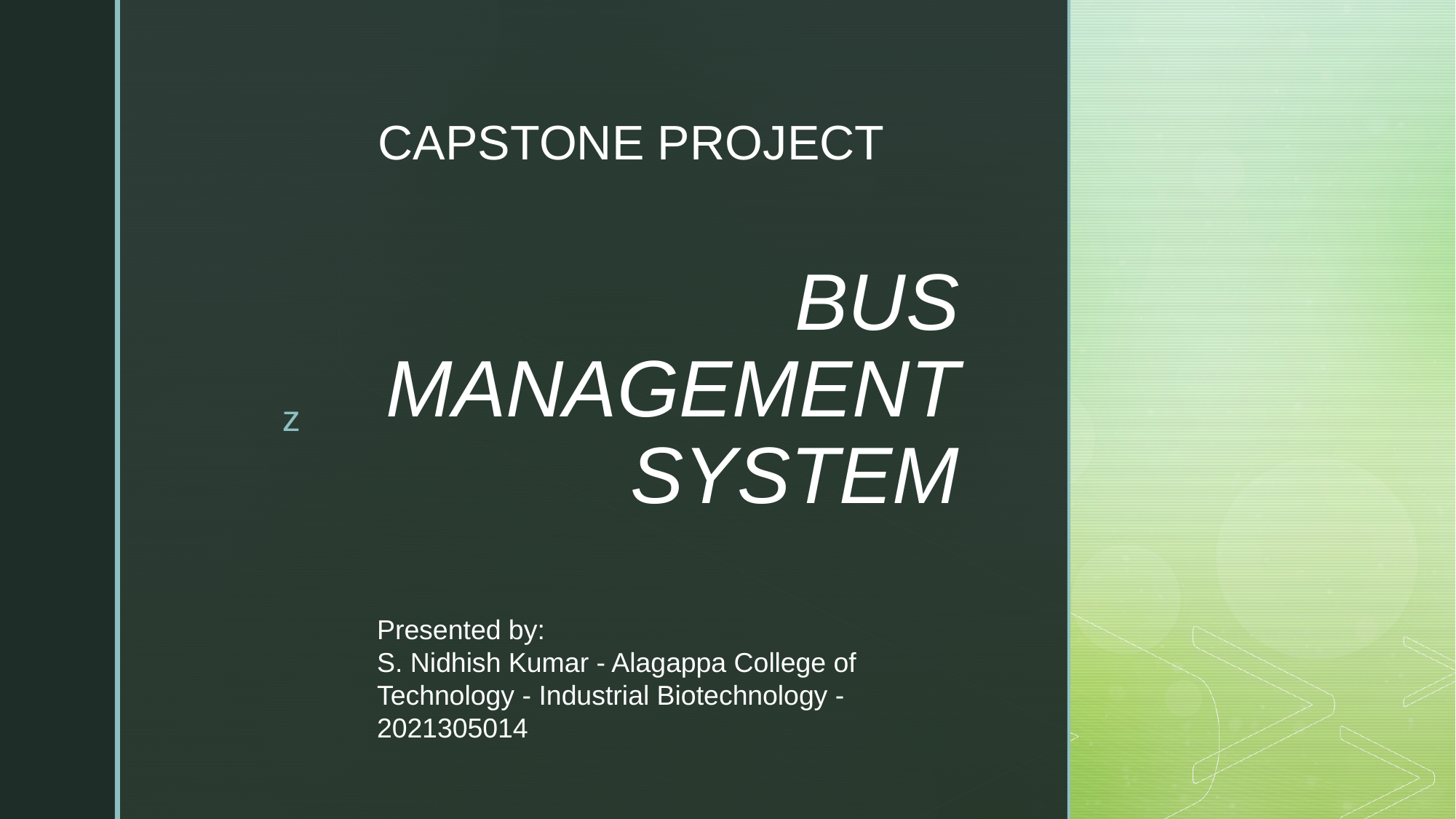

CAPSTONE PROJECT
# BUS MANAGEMENT SYSTEM
Presented by:
S. Nidhish Kumar - Alagappa College of Technology - Industrial Biotechnology - 2021305014